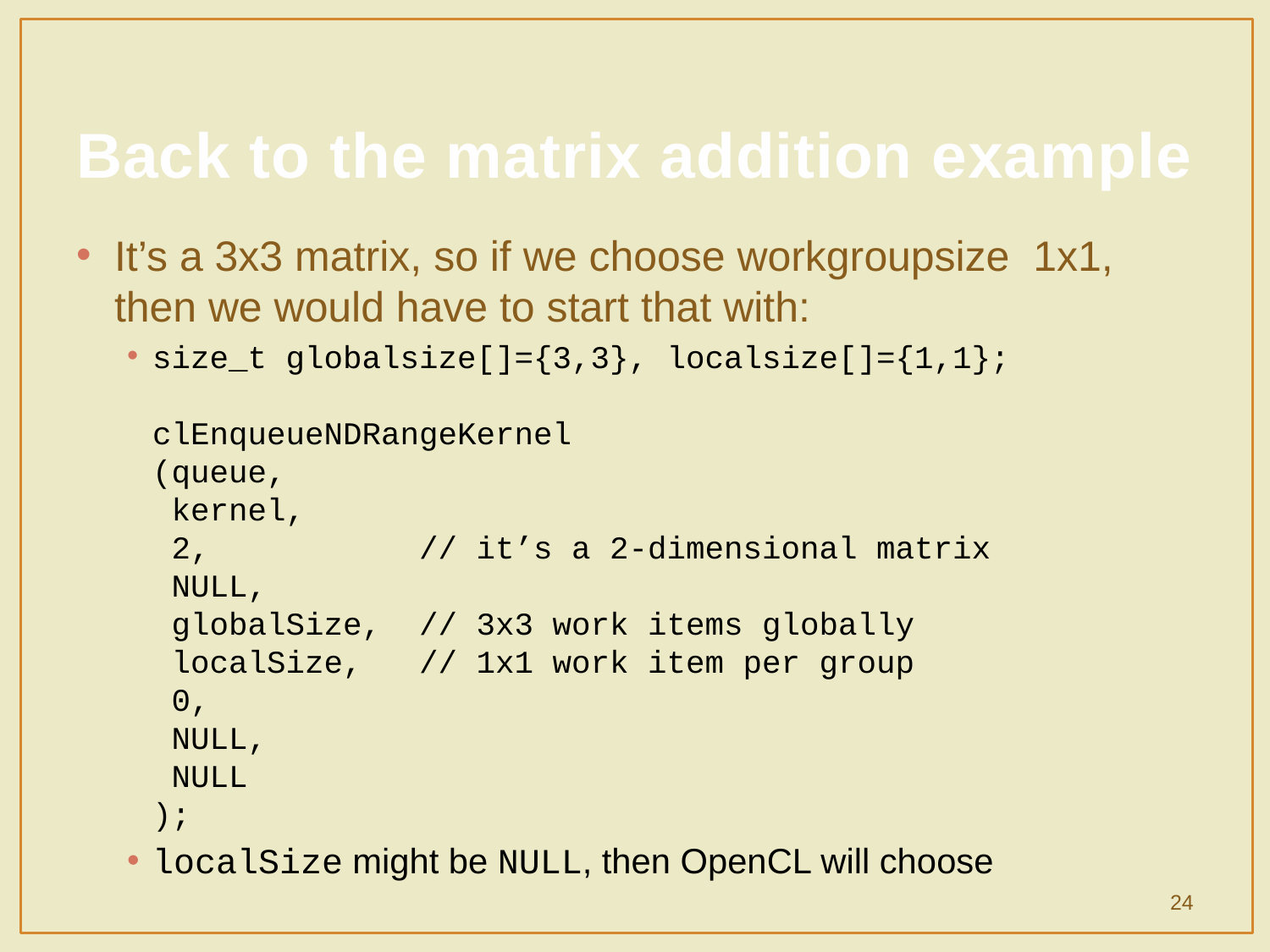

# Back to the matrix addition example
It’s a 3x3 matrix, so if we choose workgroupsize  1x1, then we would have to start that with:
size_t globalsize[]={3,3}, localsize[]={1,1};
clEnqueueNDRangeKernel
(queue,
 kernel,
 2,           // it’s a 2-dimensional matrix
 NULL,
 globalSize,  // 3x3 work items globally
 localSize,   // 1x1 work item per group
 0,
 NULL,
 NULL
);
localSize might be NULL, then OpenCL will choose
24